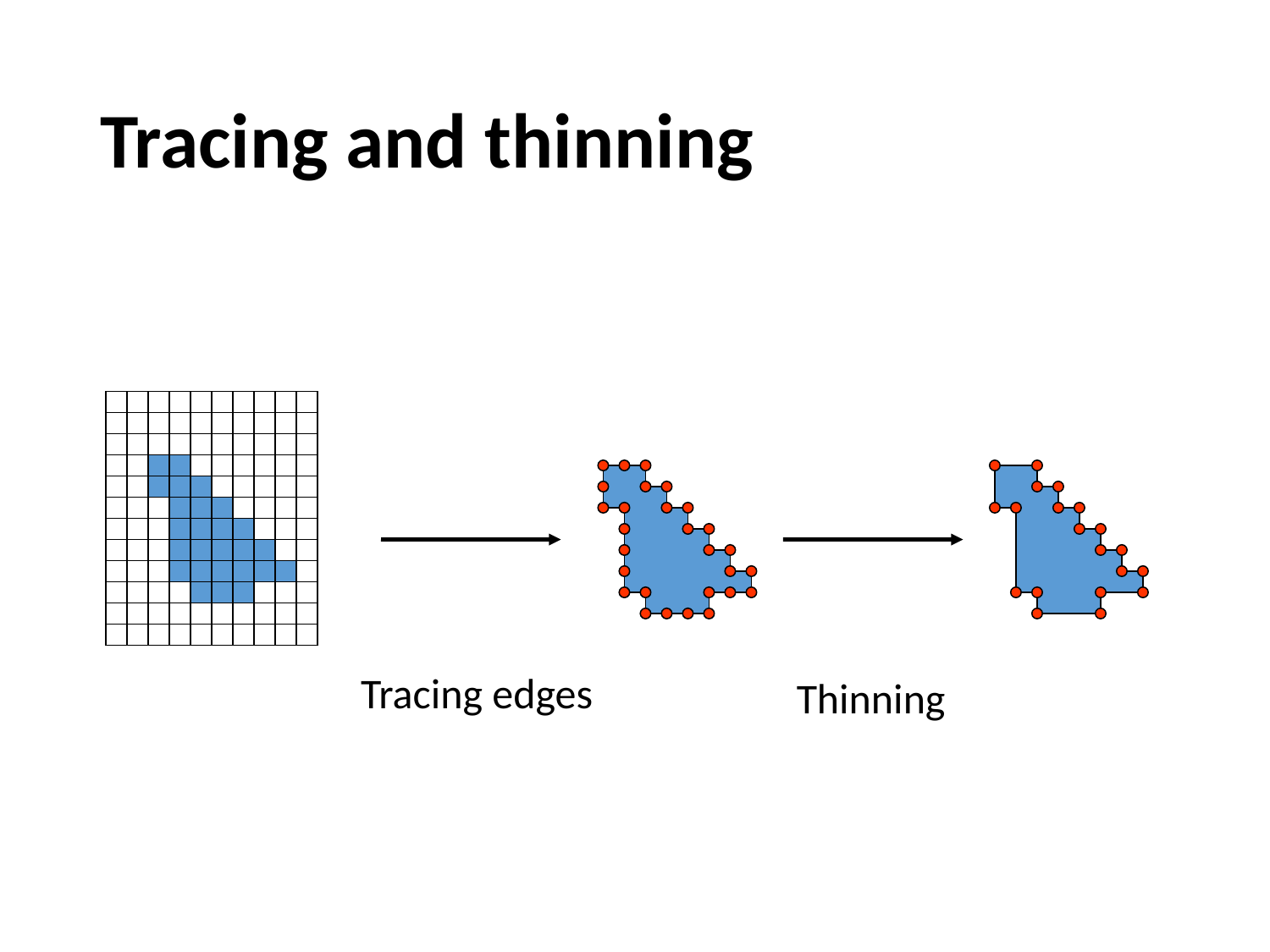

# Tracing and thinning

Tracing edges
Thinning